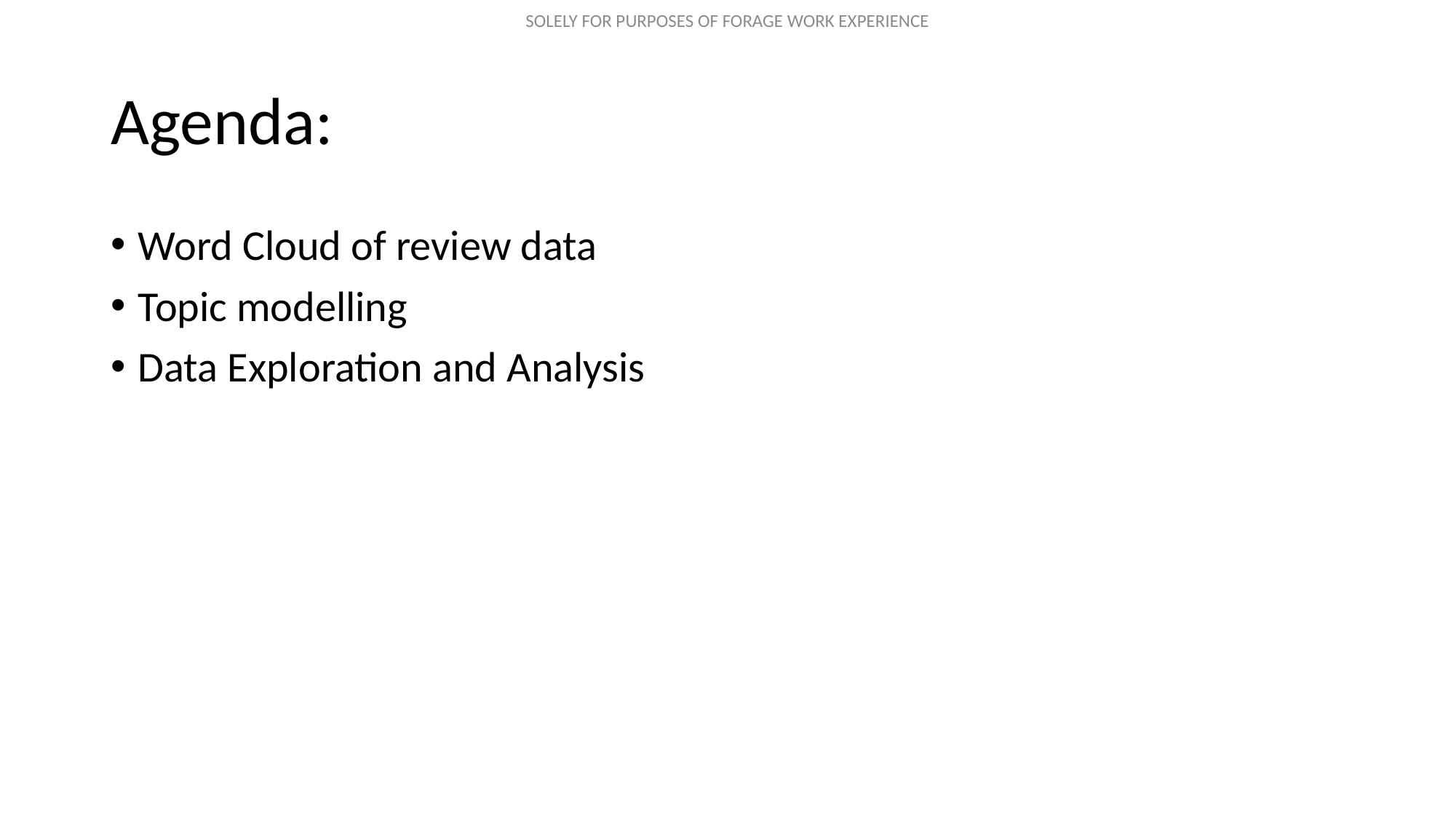

# Agenda:
Word Cloud of review data
Topic modelling
Data Exploration and Analysis